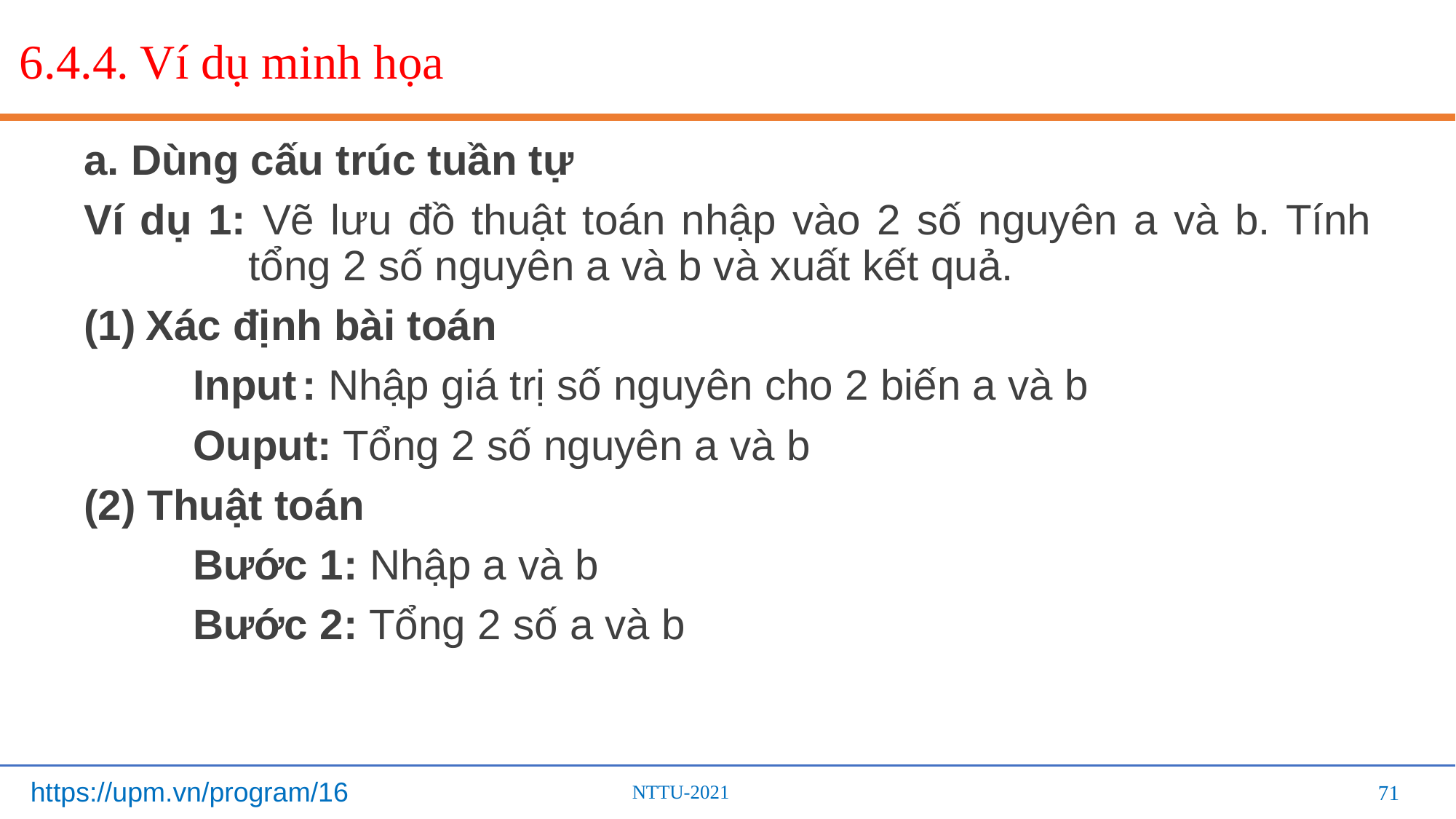

# 6.4.4. Ví dụ minh họa
a. Dùng cấu trúc tuần tự
Ví dụ 1: Vẽ lưu đồ thuật toán nhập vào 2 số nguyên a và b. Tính tổng 2 số nguyên a và b và xuất kết quả.
Xác định bài toán
	Input	: Nhập giá trị số nguyên cho 2 biến a và b
	Ouput: Tổng 2 số nguyên a và b
(2) Thuật toán
	Bước 1: Nhập a và b
	Bước 2: Tổng 2 số a và b
71
71